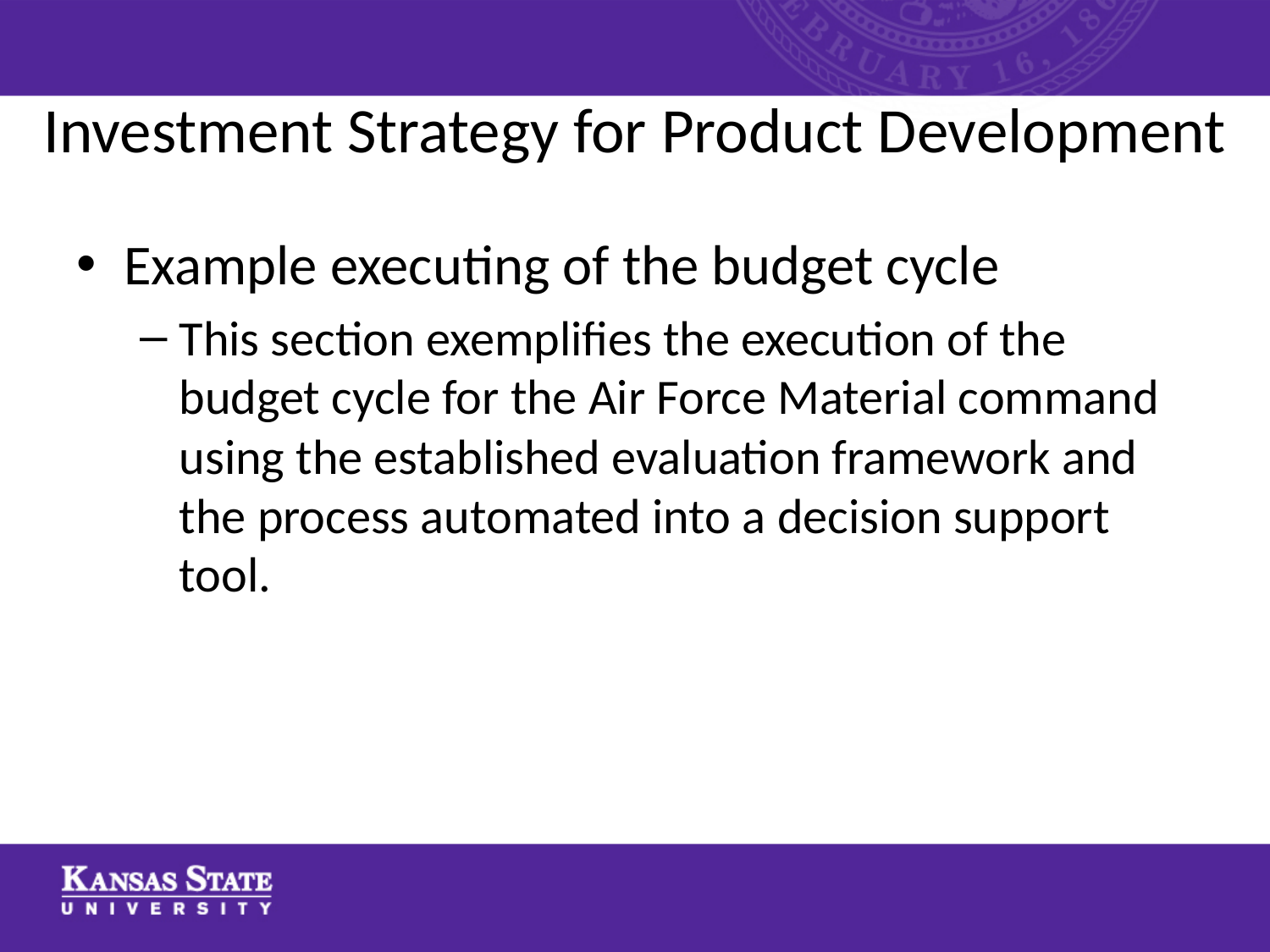

# Investment Strategy for Product Development
Example executing of the budget cycle
This section exemplifies the execution of the budget cycle for the Air Force Material command using the established evaluation framework and the process automated into a decision support tool.